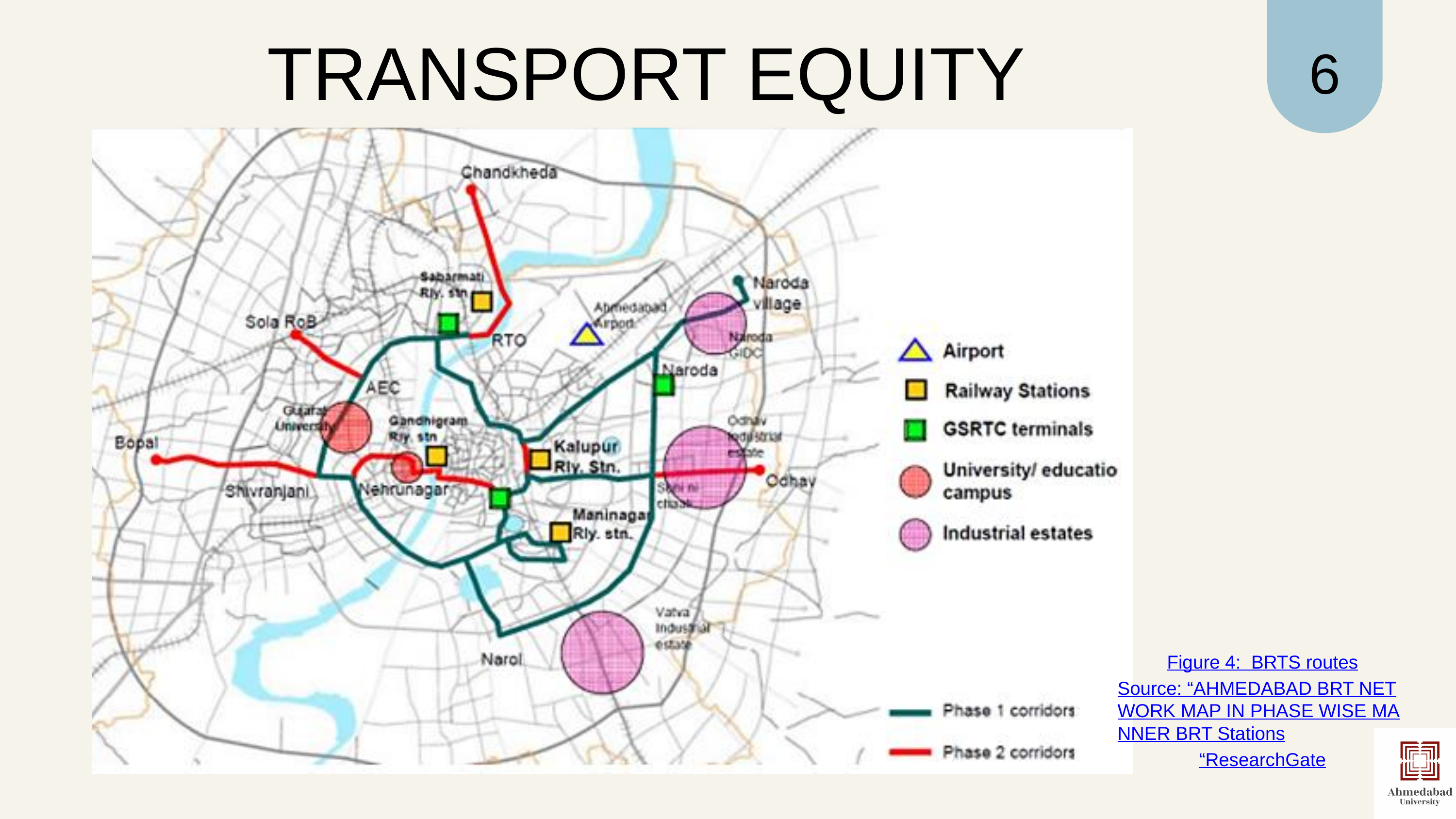

6
TRANSPORT EQUITY

Figure 4:  BRTS routes
Source: “AHMEDABAD BRT NETWORK MAP IN PHASE WISE MANNER BRT Stations
“ResearchGate